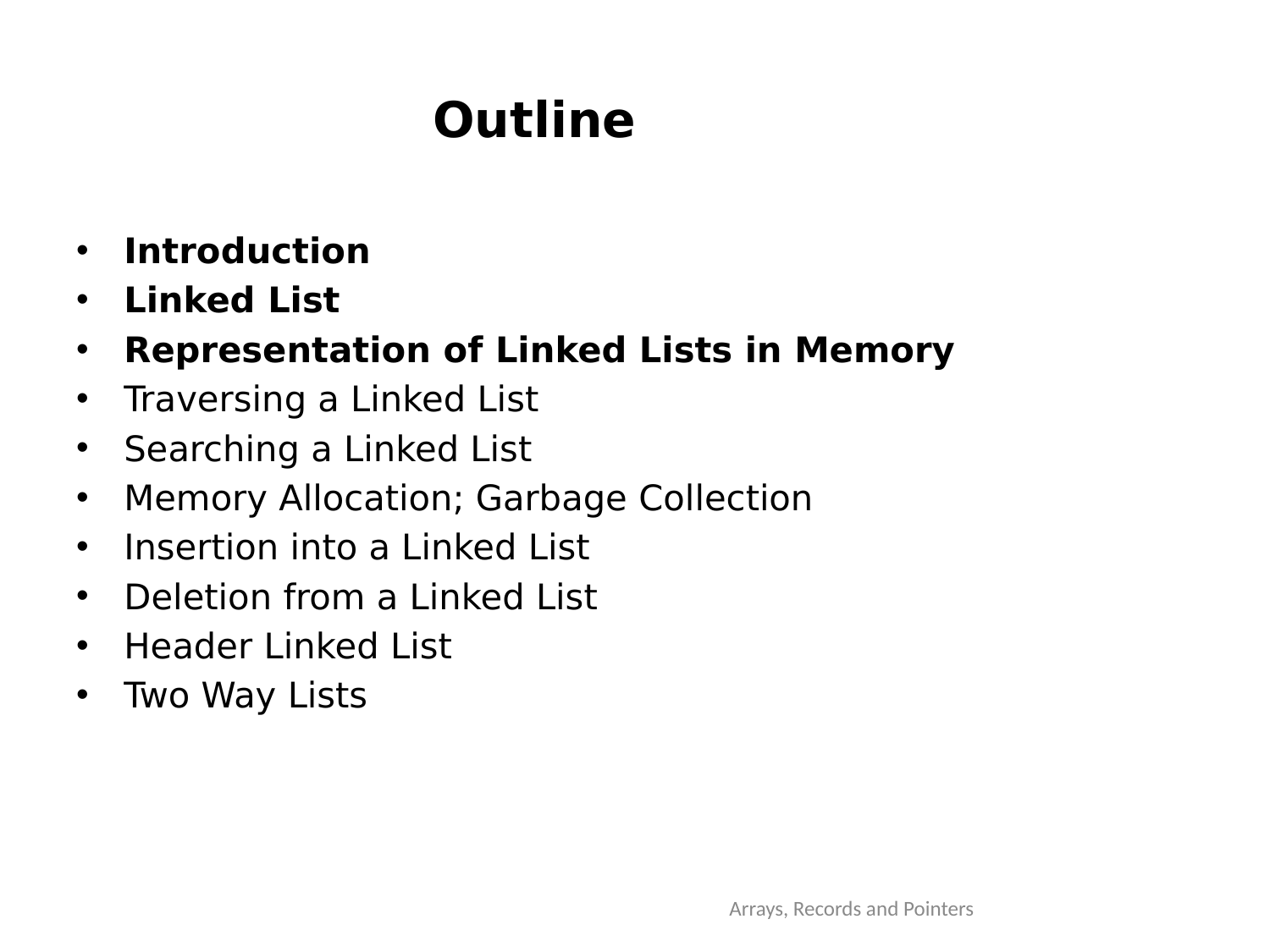

# Outline
Introduction
Linked List
Representation of Linked Lists in Memory
Traversing a Linked List
Searching a Linked List
Memory Allocation; Garbage Collection
Insertion into a Linked List
Deletion from a Linked List
Header Linked List
Two Way Lists

Arrays, Records and Pointers